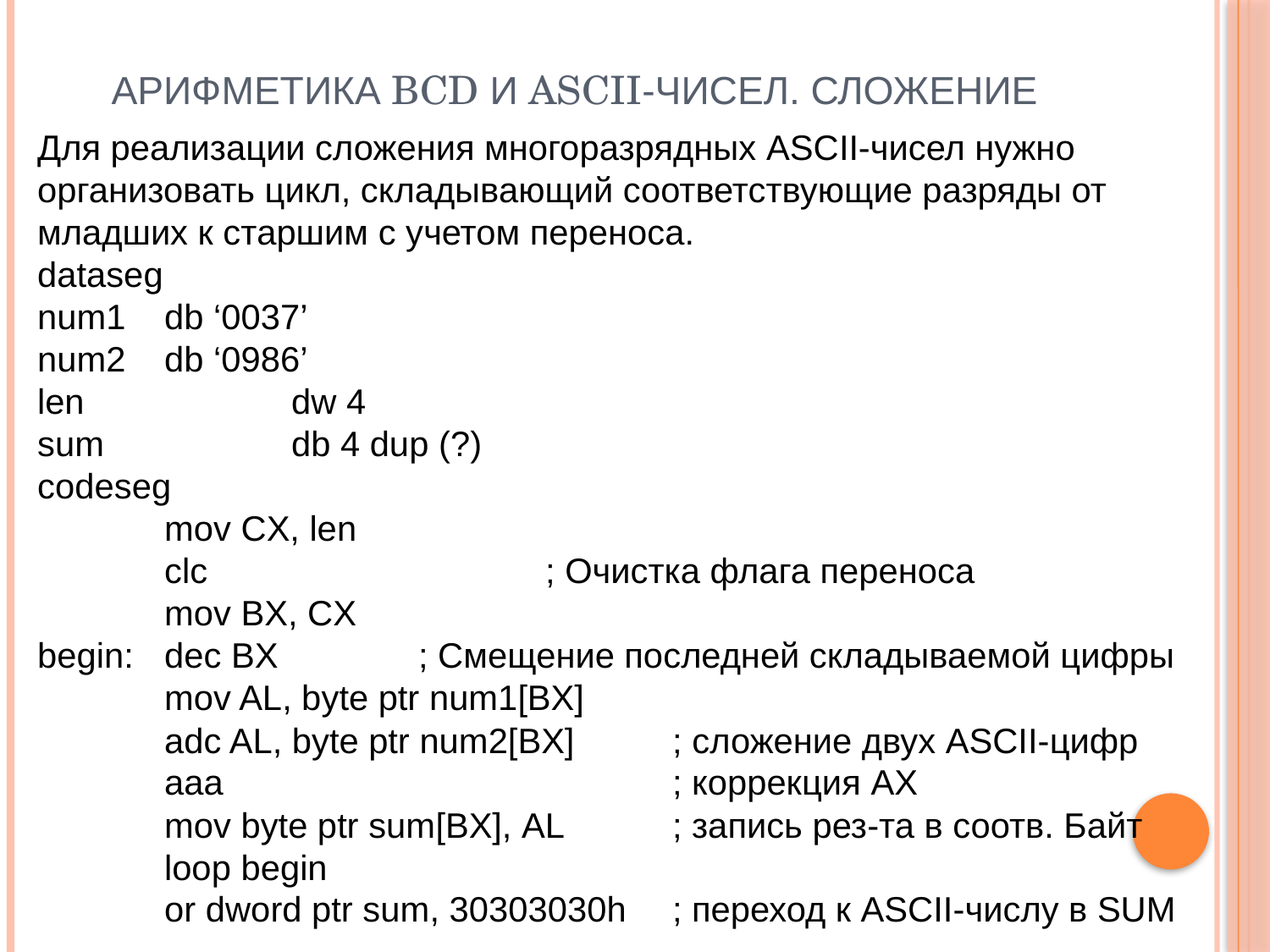

# Арифметика BCD и ASCII-чисел. Сложение
Для реализации сложения многоразрядных ASCII-чисел нужно организовать цикл, складывающий соответствующие разряды от младших к старшим с учетом переноса.
dataseg
num1	db ‘0037’
num2	db ‘0986’
len		dw 4
sum		db 4 dup (?)
codeseg
	mov CX, len
	clc			; Очистка флага переноса
	mov BX, CX
begin:	dec BX		; Смещение последней складываемой цифры
	mov AL, byte ptr num1[BX]
	adc AL, byte ptr num2[BX]	; сложение двух ASCII-цифр
	aaa				; коррекция AX
	mov byte ptr sum[BX], AL	; запись рез-та в соотв. Байт
	loop begin
	or dword ptr sum, 30303030h	; переход к ASCII-числу в SUM